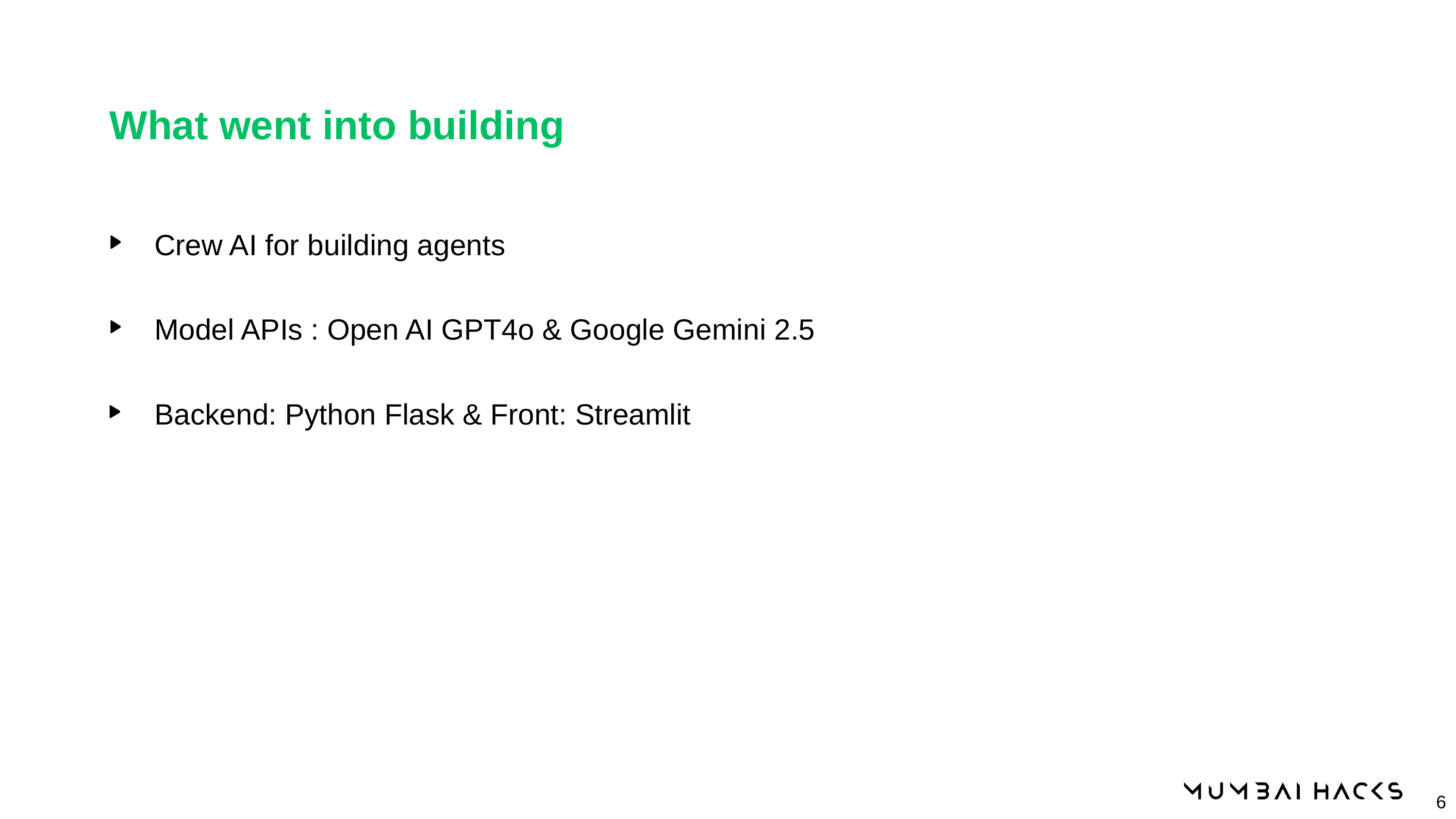

What went into building
Crew AI for building agents

Model APIs : Open AI GPT4o & Google Gemini 2.5

Backend: Python Flask & Front: Streamlit

6